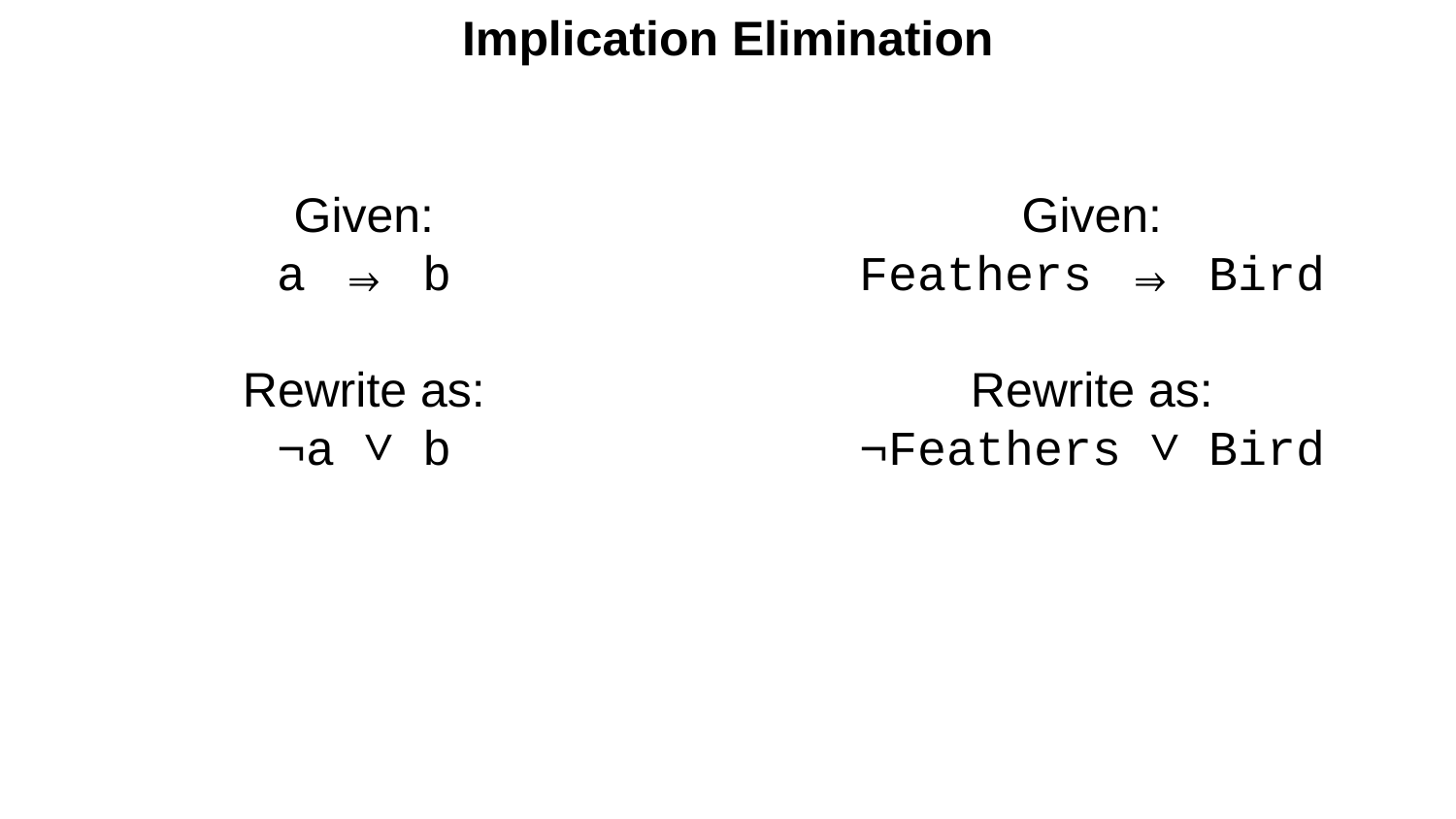

Implication Elimination
Given:
a ⇒ b

Rewrite as:
¬a ∨ b
Given:
Feathers ⇒ Bird

Rewrite as:
¬Feathers ∨ Bird